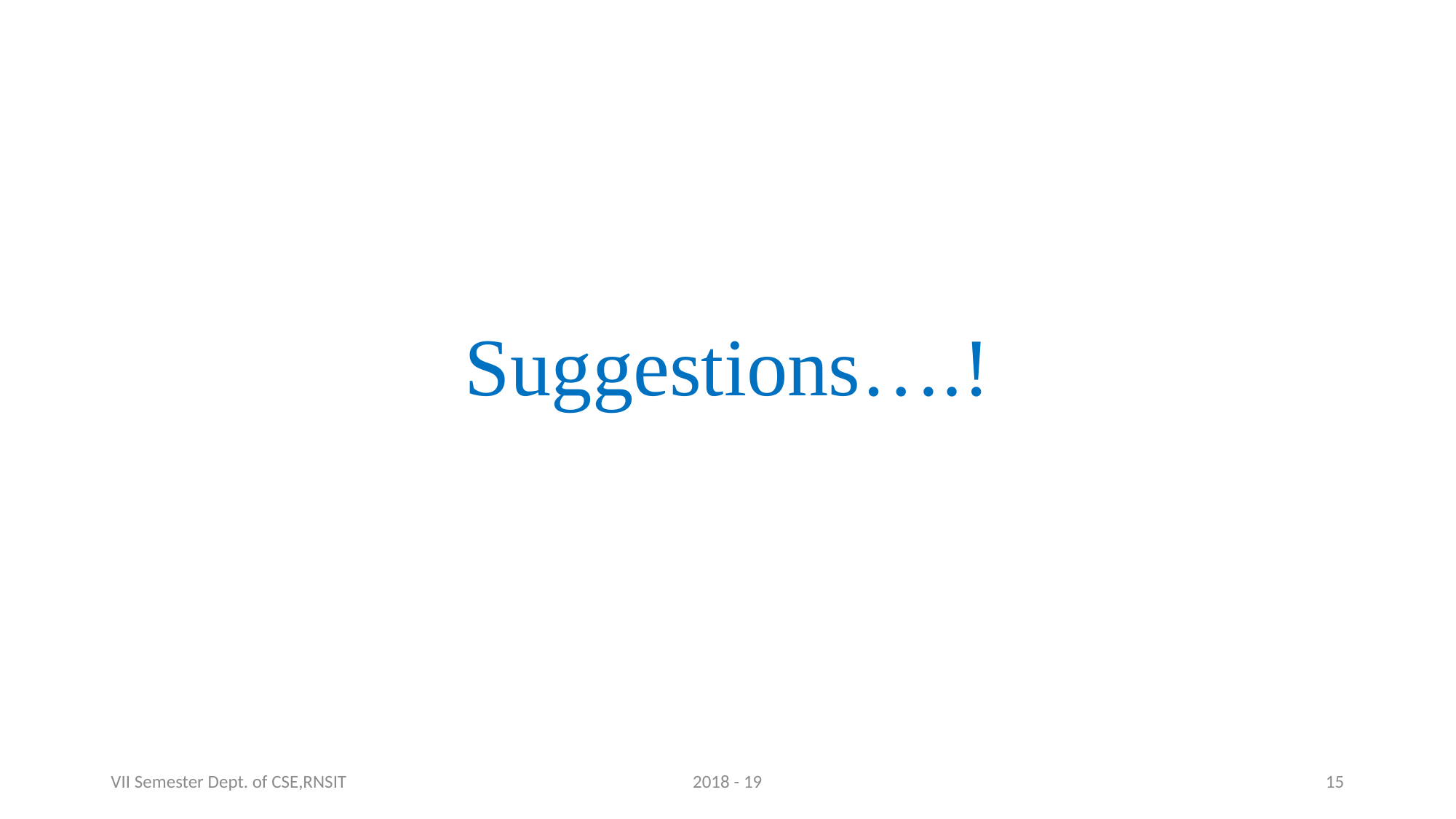

# Suggestions….!
VII Semester Dept. of CSE,RNSIT
2018 - 19
15